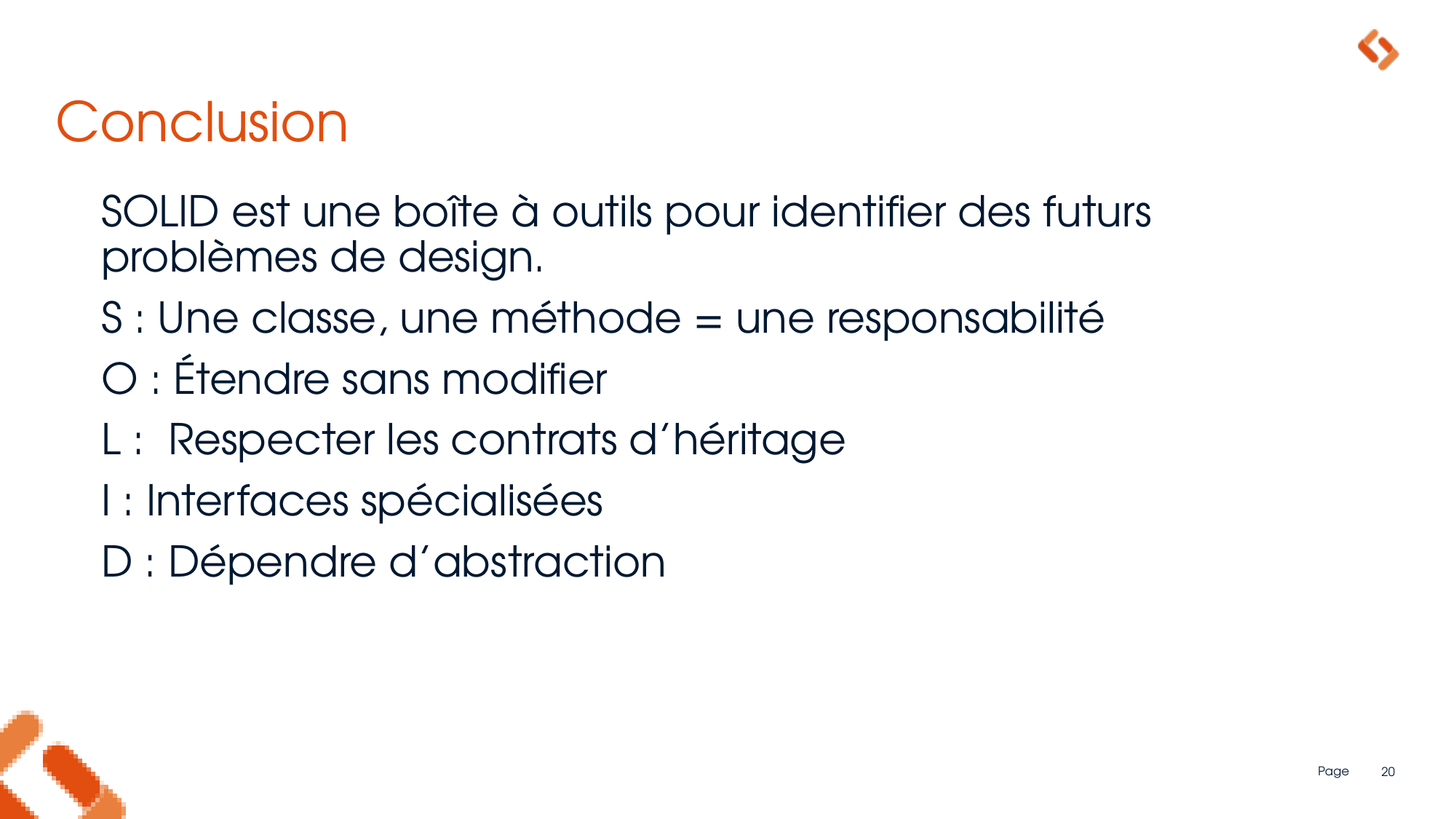

# Conclusion
SOLID est une boîte à outils pour identifier des futurs problèmes de design.
S : Une classe, une méthode = une responsabilité
O : Étendre sans modifier
L :  Respecter les contrats d’héritage
I : Interfaces spécialisées
D : Dépendre d’abstraction